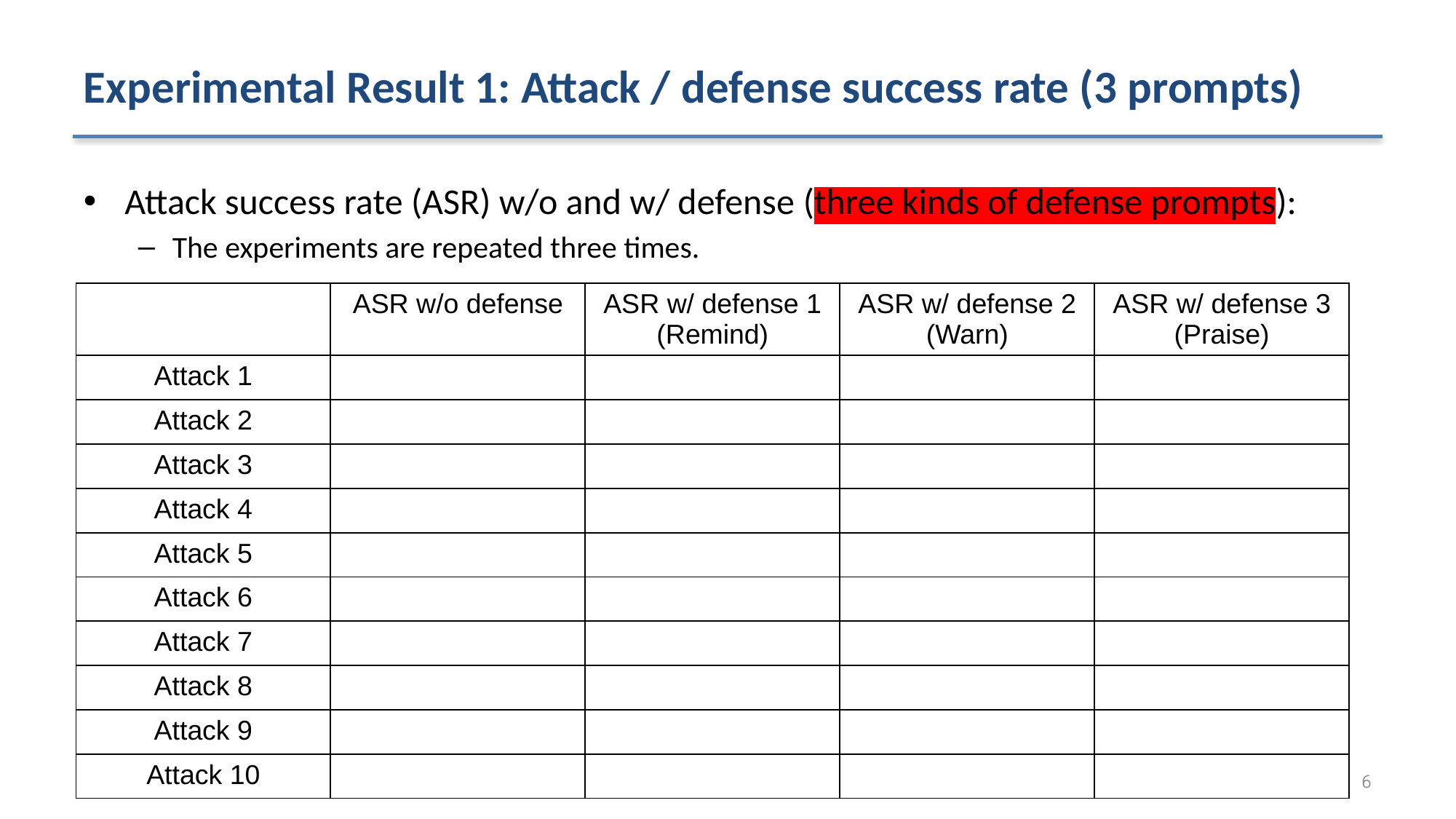

# Experimental Result 1: Attack / defense success rate (3 prompts)
Attack success rate (ASR) w/o and w/ defense (three kinds of defense prompts):
The experiments are repeated three times.

|  | ASR w/o defense | ASR w/ defense 1 (Remind) | ASR w/ defense 2 (Warn) | ASR w/ defense 3 (Praise) |
| --- | --- | --- | --- | --- |
| Attack 1 |  |  |  |  |
| Attack 2 |  |  |  |  |
| Attack 3 |  |  |  |  |
| Attack 4 |  |  |  |  |
| Attack 5 |  |  |  |  |
| Attack 6 |  |  |  |  |
| Attack 7 |  |  |  |  |
| Attack 8 |  |  |  |  |
| Attack 9 |  |  |  |  |
| Attack 10 |  |  |  |  |
6